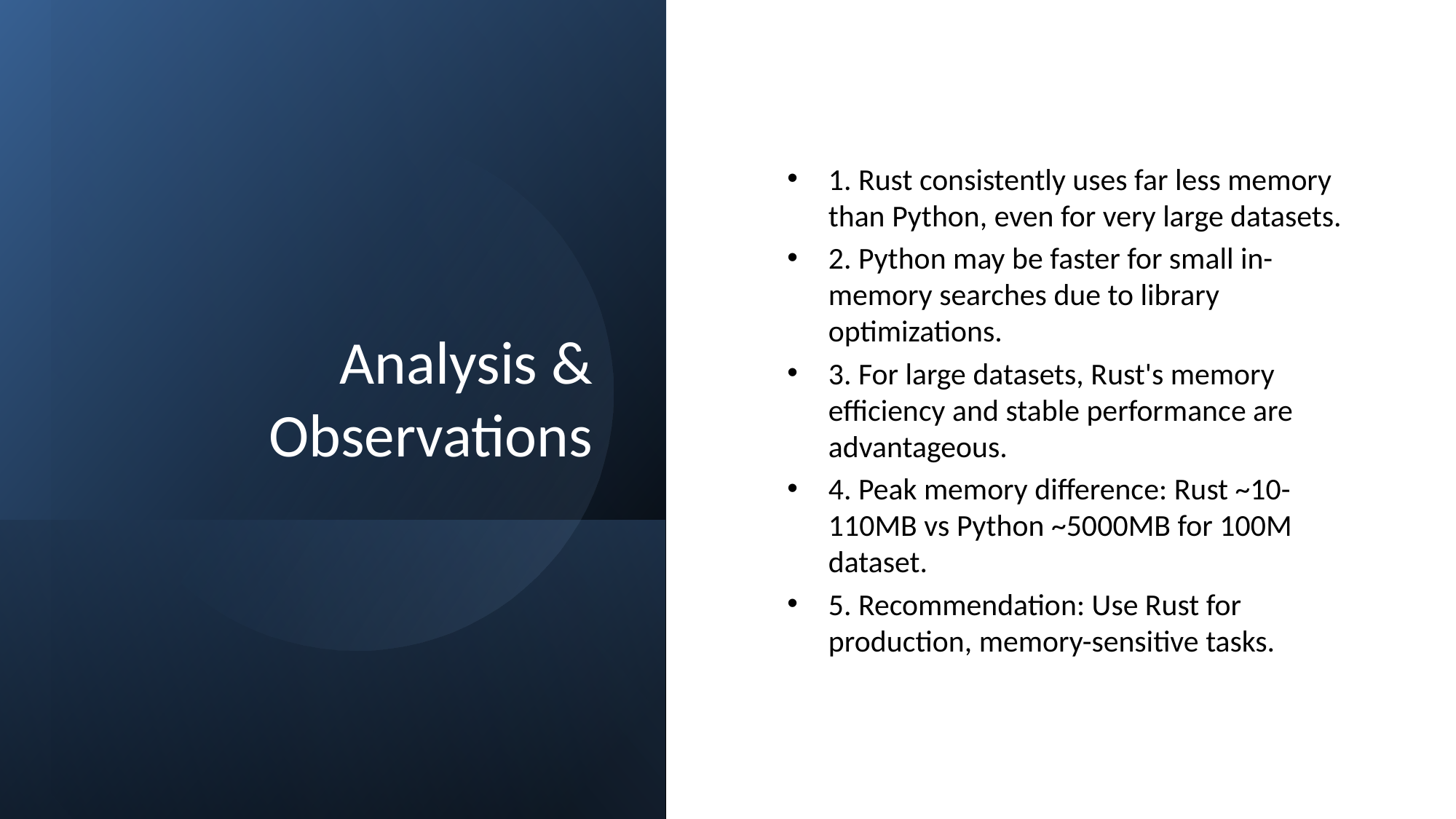

# Analysis & Observations

1. Rust consistently uses far less memory than Python, even for very large datasets.
2. Python may be faster for small in-memory searches due to library optimizations.
3. For large datasets, Rust's memory efficiency and stable performance are advantageous.
4. Peak memory difference: Rust ~10-110MB vs Python ~5000MB for 100M dataset.
5. Recommendation: Use Rust for production, memory-sensitive tasks.